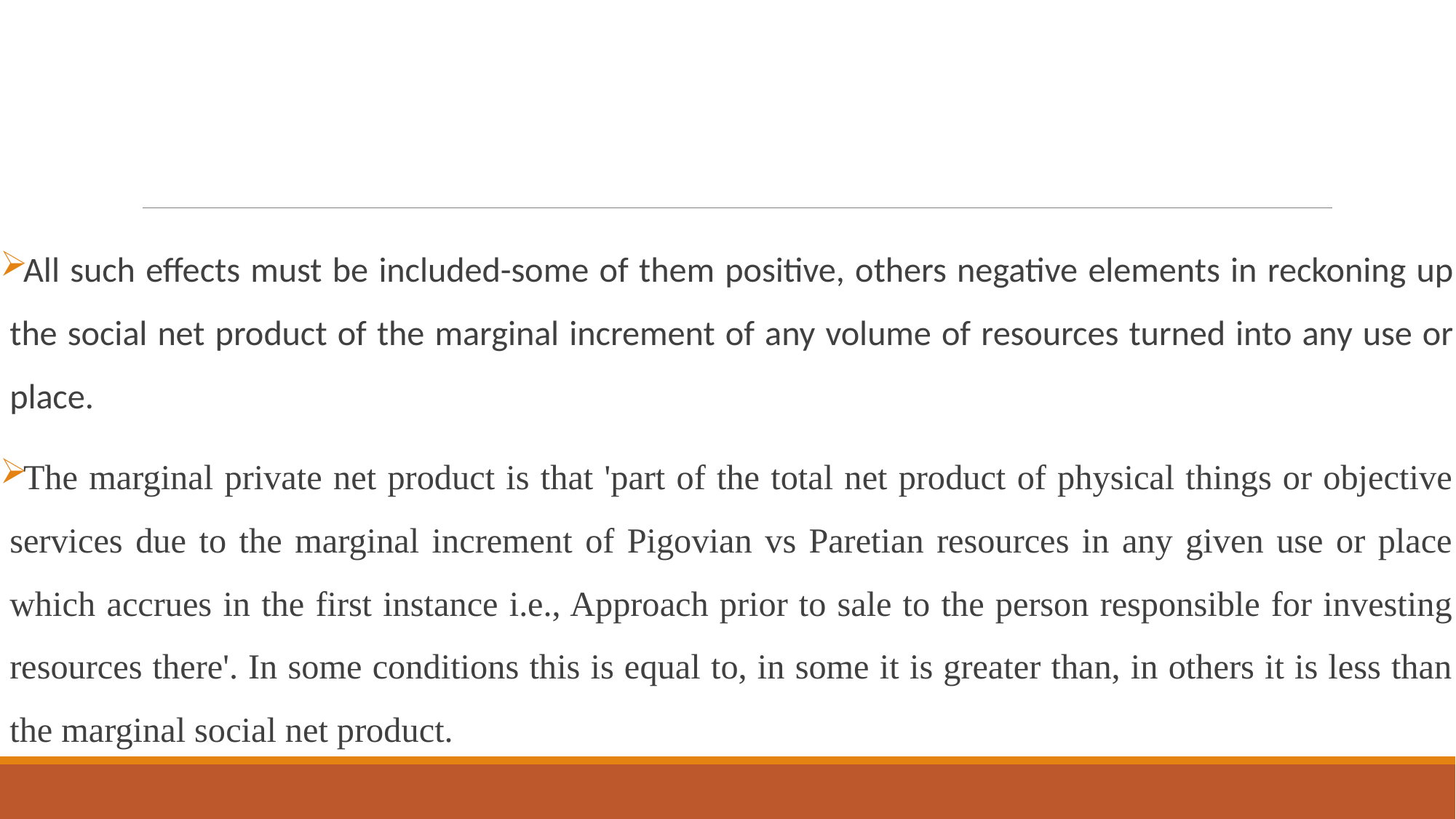

#
All such effects must be included-some of them positive, others negative elements in reckoning up the social net product of the marginal increment of any volume of resources turned into any use or place.
The marginal private net product is that 'part of the total net product of physical things or objective services due to the marginal increment of Pigovian vs Paretian resources in any given use or place which accrues in the first instance i.e., Approach prior to sale to the person responsible for investing resources there'. In some conditions this is equal to, in some it is greater than, in others it is less than the marginal social net product.